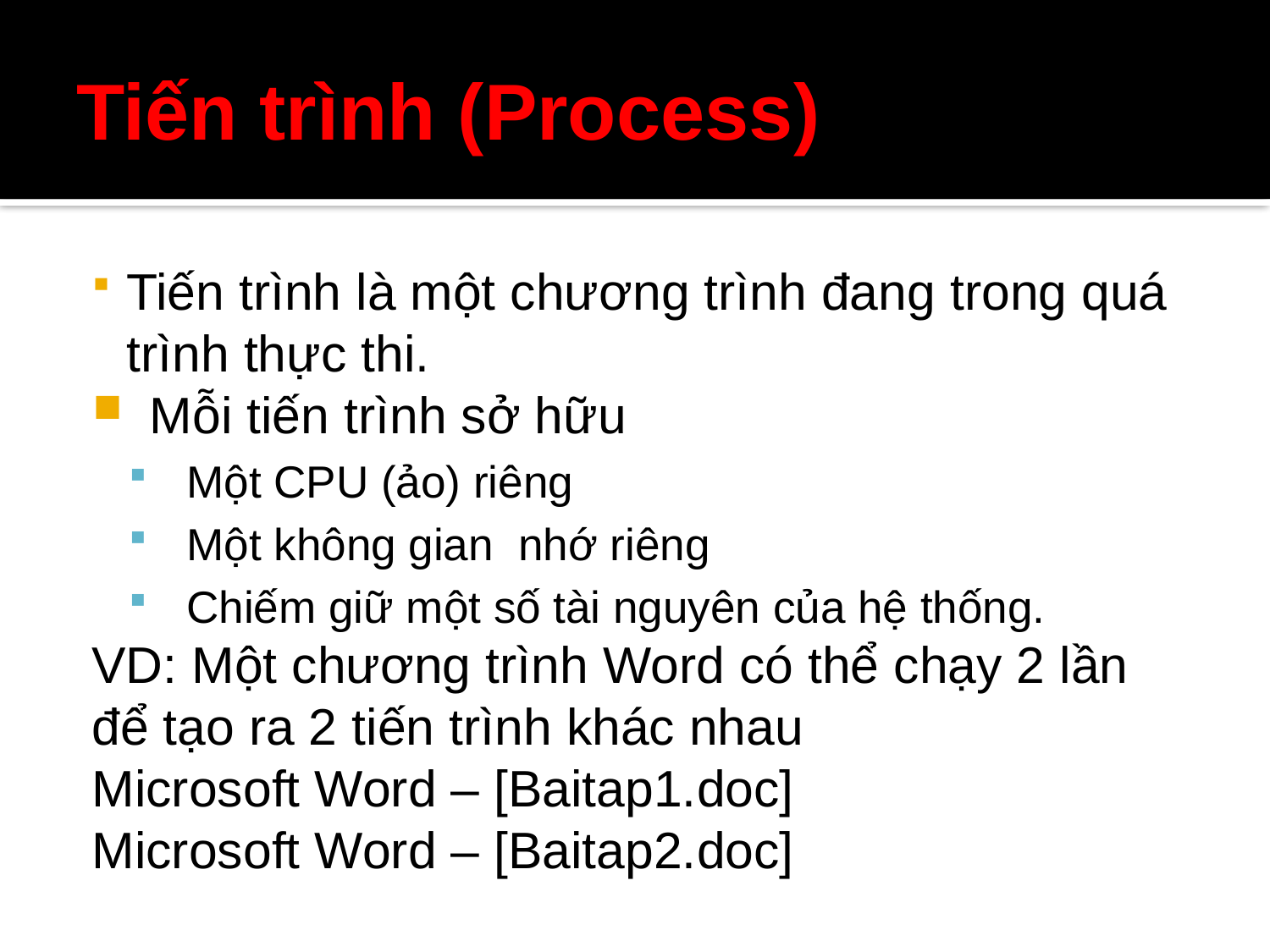

# Tiến trình (Process)
Tiến trình là một chương trình đang trong quá trình thực thi.
Mỗi tiến trình sở hữu
Một CPU (ảo) riêng
Một không gian  nhớ riêng
Chiếm giữ một số tài nguyên của hệ thống.
VD: Một chương trình Word có thể chạy 2 lần để tạo ra 2 tiến trình khác nhau
Microsoft Word – [Baitap1.doc]
Microsoft Word – [Baitap2.doc]